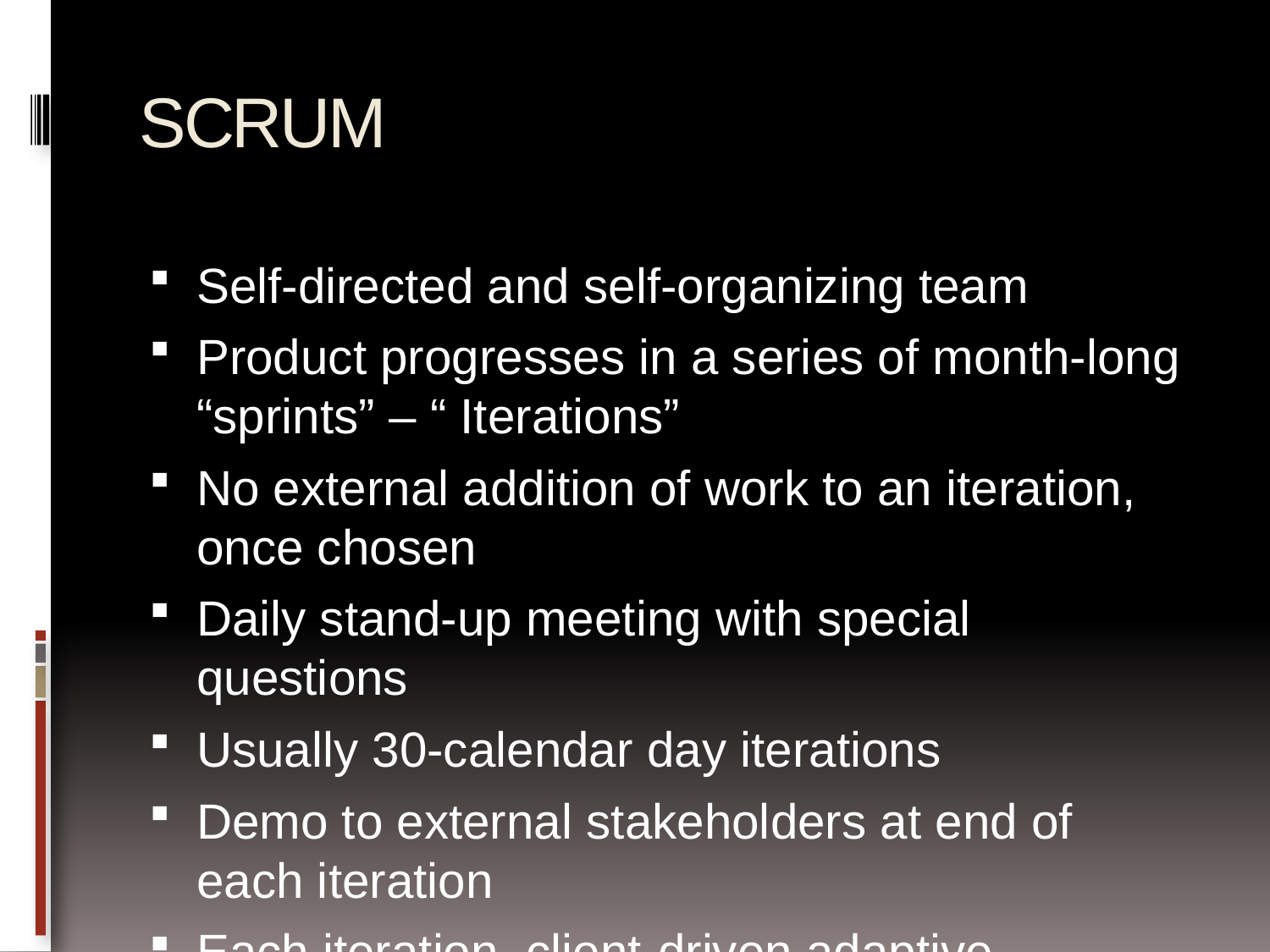

# SCRUM
Self-directed and self-organizing team
Product progresses in a series of month-long “sprints” – “ Iterations”
No external addition of work to an iteration, once chosen
Daily stand-up meeting with special questions
Usually 30-calendar day iterations
Demo to external stakeholders at end of each iteration
Each iteration, client-driven adaptive planning